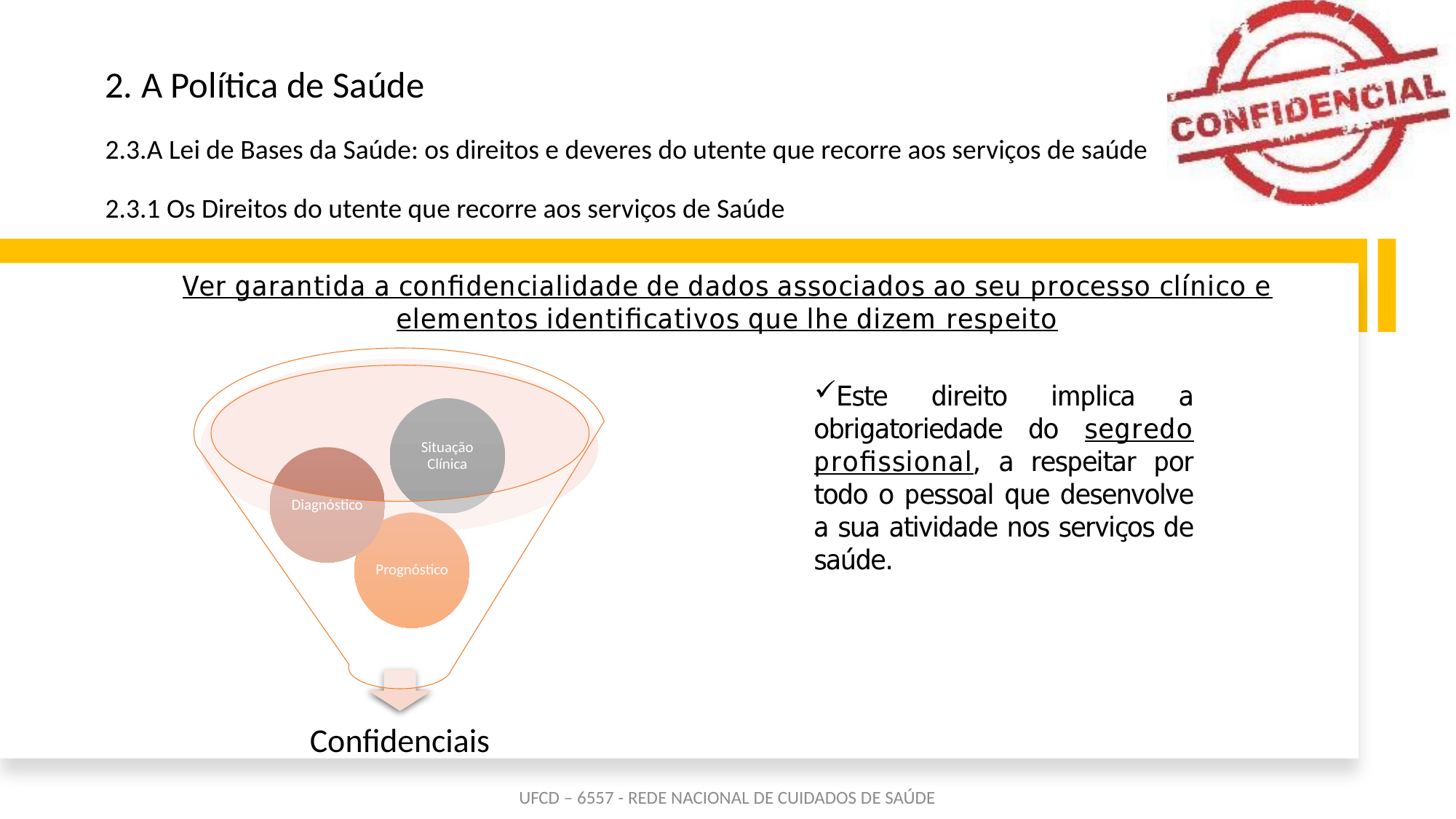

# 2. A Política de Saúde 2.3.A Lei de Bases da Saúde: os direitos e deveres do utente que recorre aos serviços de saúde 2.3.1 Os Direitos do utente que recorre aos serviços de Saúde

Ver garantida a confidencialidade de dados associados ao seu processo clínico e elementos identificativos que lhe dizem respeito

Confidenciais
Prognóstico
Diagnóstico
Situação Clínica
Este direito implica a obrigatoriedade do segredo profissional, a respeitar por todo o pessoal que desenvolve a sua atividade nos serviços de saúde.
UFCD – 6557 - REDE NACIONAL DE CUIDADOS DE SAÚDE